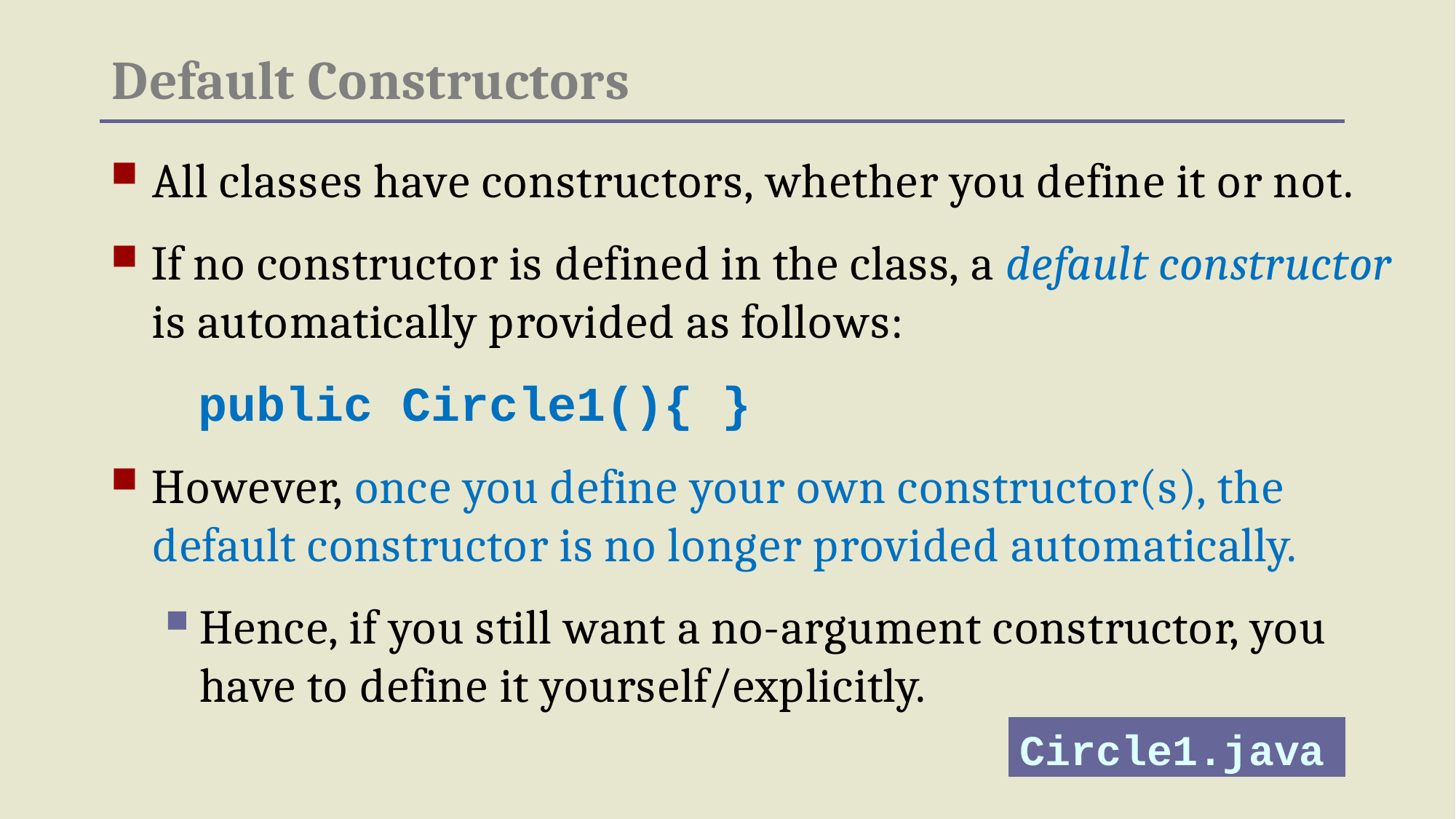

Default Constructors
All classes have constructors, whether you define it or not.
If no constructor is defined in the class, a default constructor is automatically provided as follows:
   public Circle1(){ }
However, once you define your own constructor(s), the default constructor is no longer provided automatically.
Hence, if you still want a no-argument constructor, you have to define it yourself/explicitly.
Circle1.java